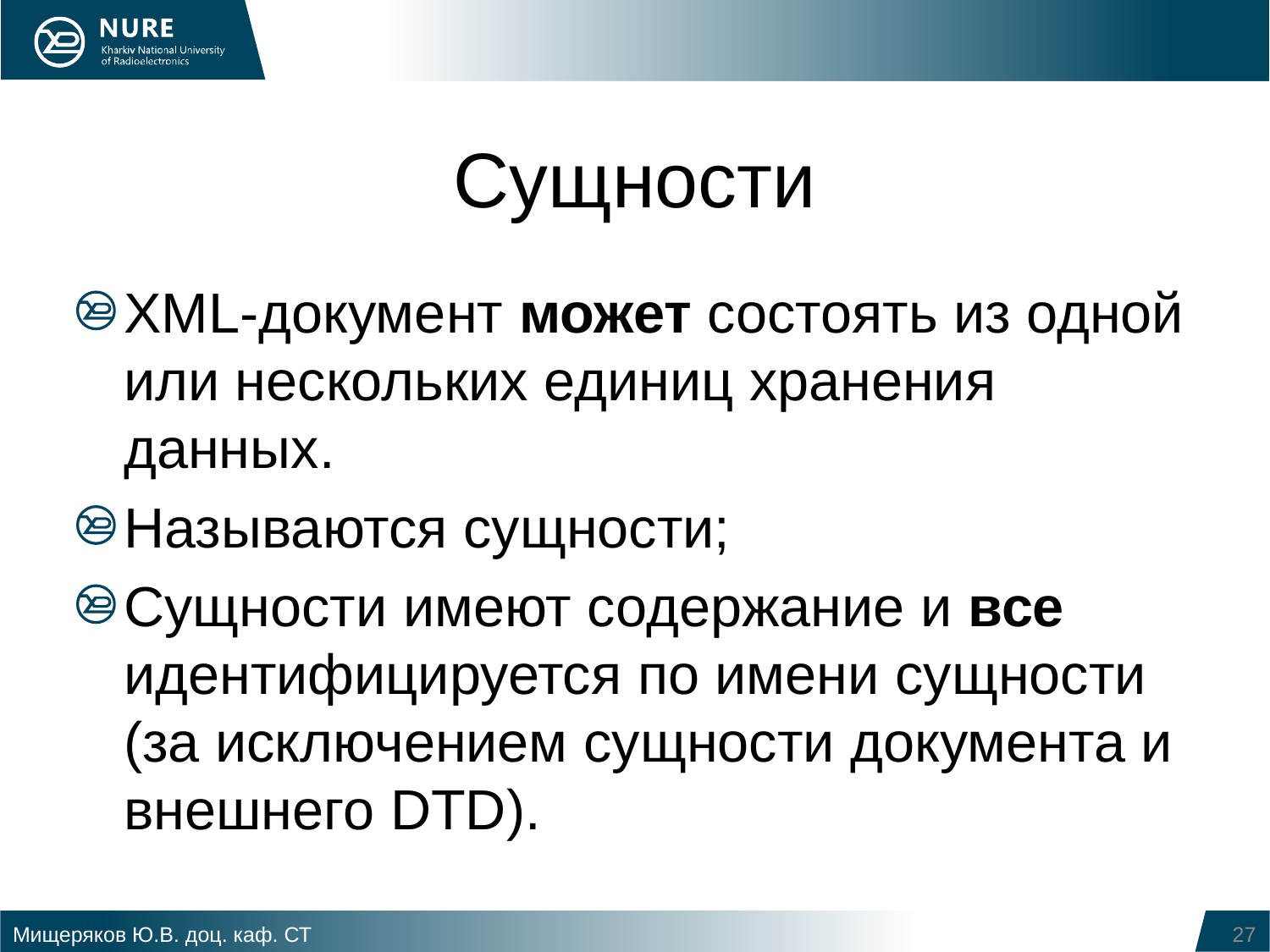

# Сущности
XML-документ может состоять из одной или нескольких единиц хранения данных.
Называются сущности;
Сущности имеют содержание и все идентифицируется по имени сущности (за исключением сущности документа и внешнего DTD).
Мищеряков Ю.В. доц. каф. СТ
27